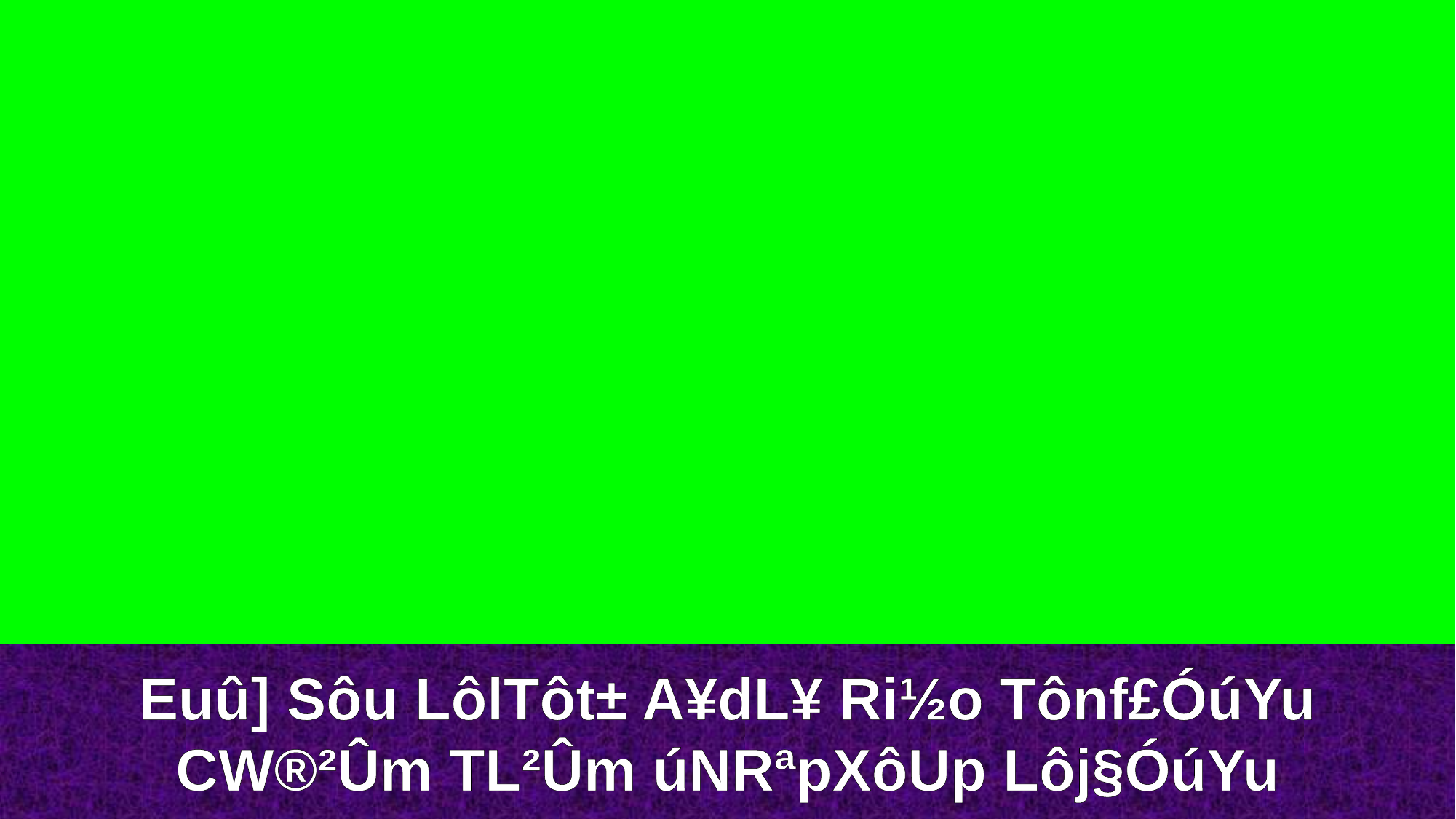

Euû] Sôu LôlTôt± A¥dL¥ Ri½o Tônf£ÓúYu
CW®²Ûm TL­²Ûm úNRªpXôUp Lôj§ÓúYu